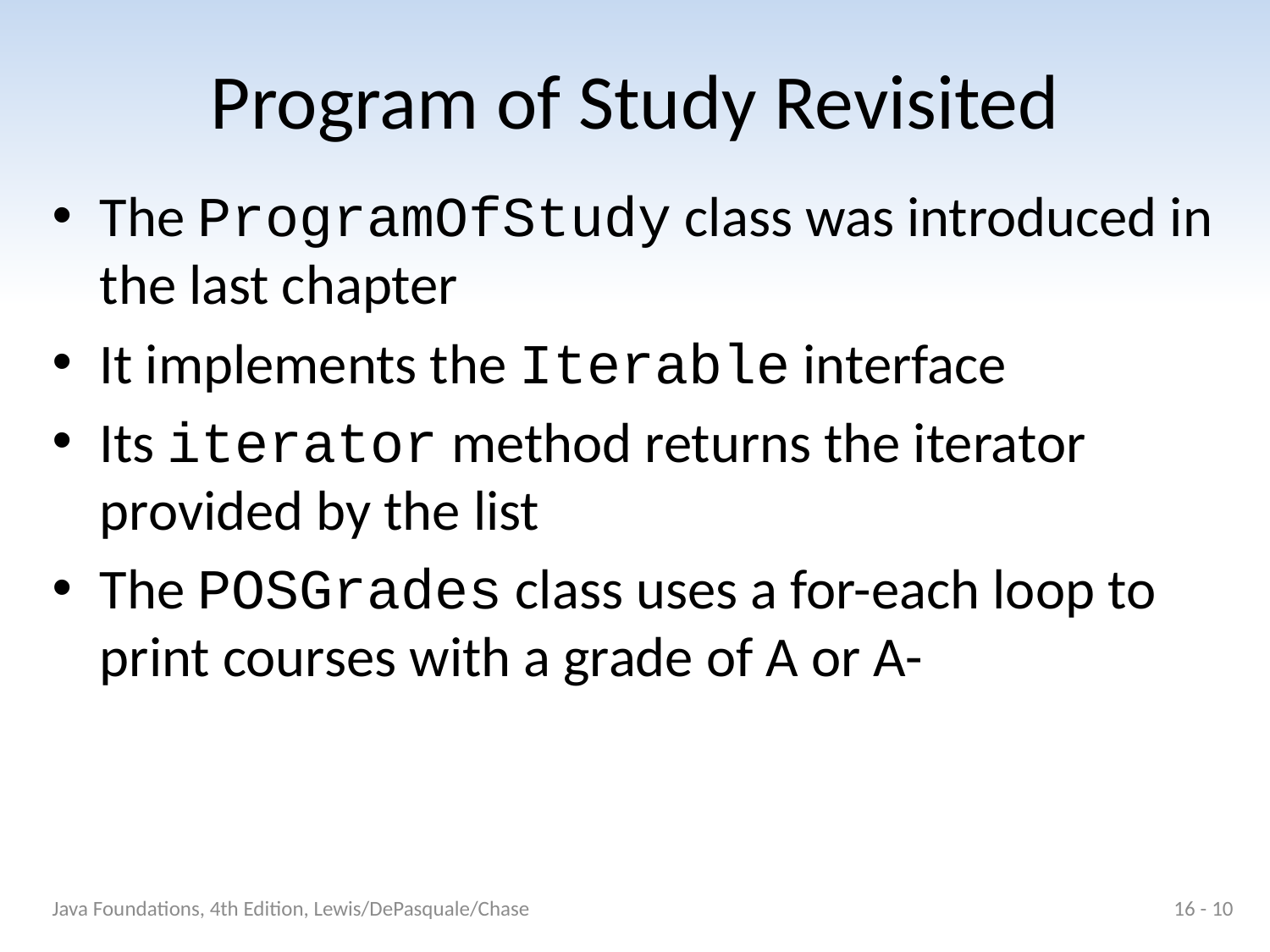

# Program of Study Revisited
The ProgramOfStudy class was introduced in the last chapter
It implements the Iterable interface
Its iterator method returns the iterator provided by the list
The POSGrades class uses a for-each loop to print courses with a grade of A or A-
Java Foundations, 4th Edition, Lewis/DePasquale/Chase
16 - 10